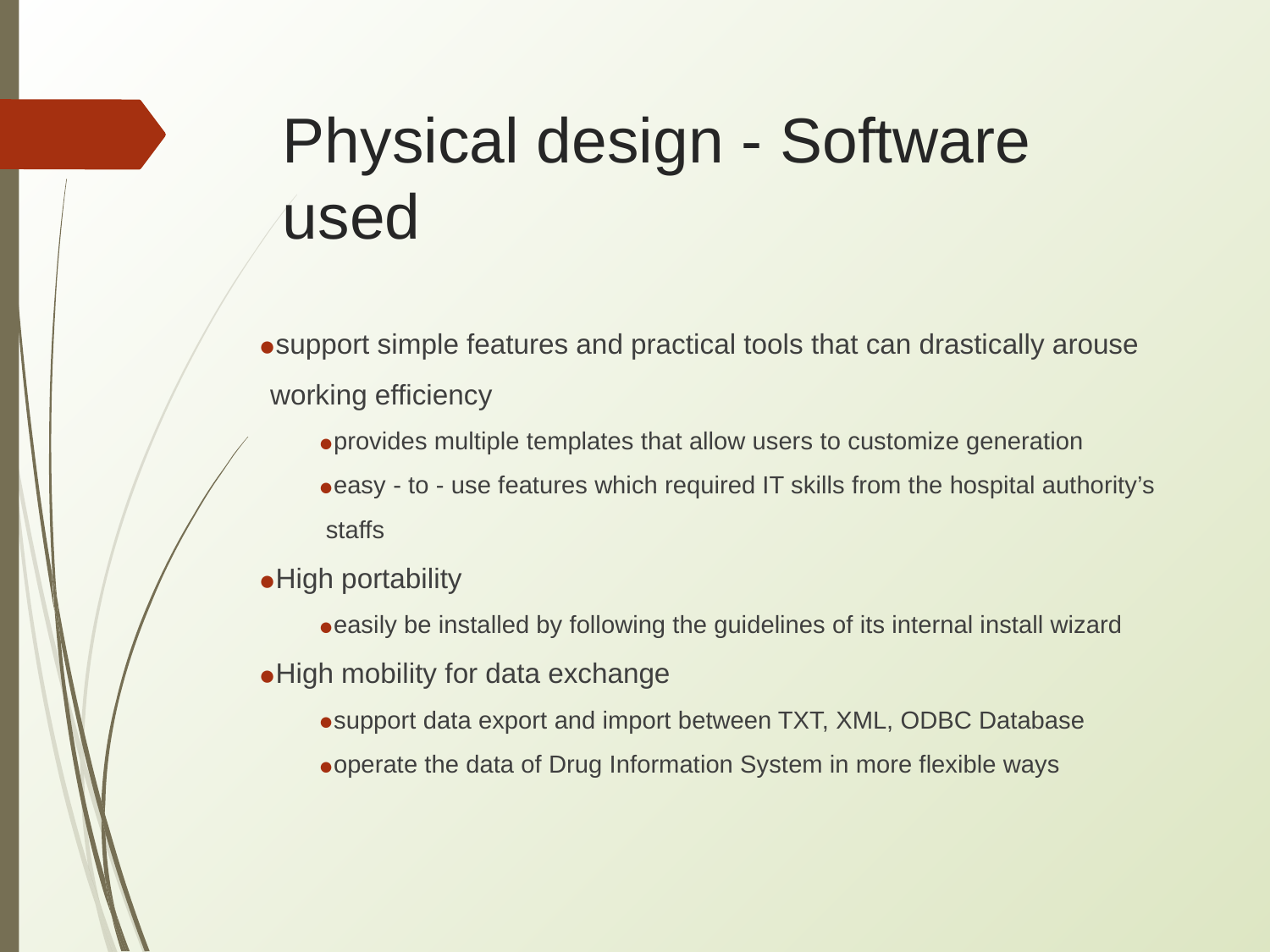

# Physical design - Software used

support simple features and practical tools that can drastically arouse working efficiency
provides multiple templates that allow users to customize generation
easy - to - use features which required IT skills from the hospital authority’s staffs
High portability
easily be installed by following the guidelines of its internal install wizard
High mobility for data exchange
support data export and import between TXT, XML, ODBC Database
operate the data of Drug Information System in more flexible ways